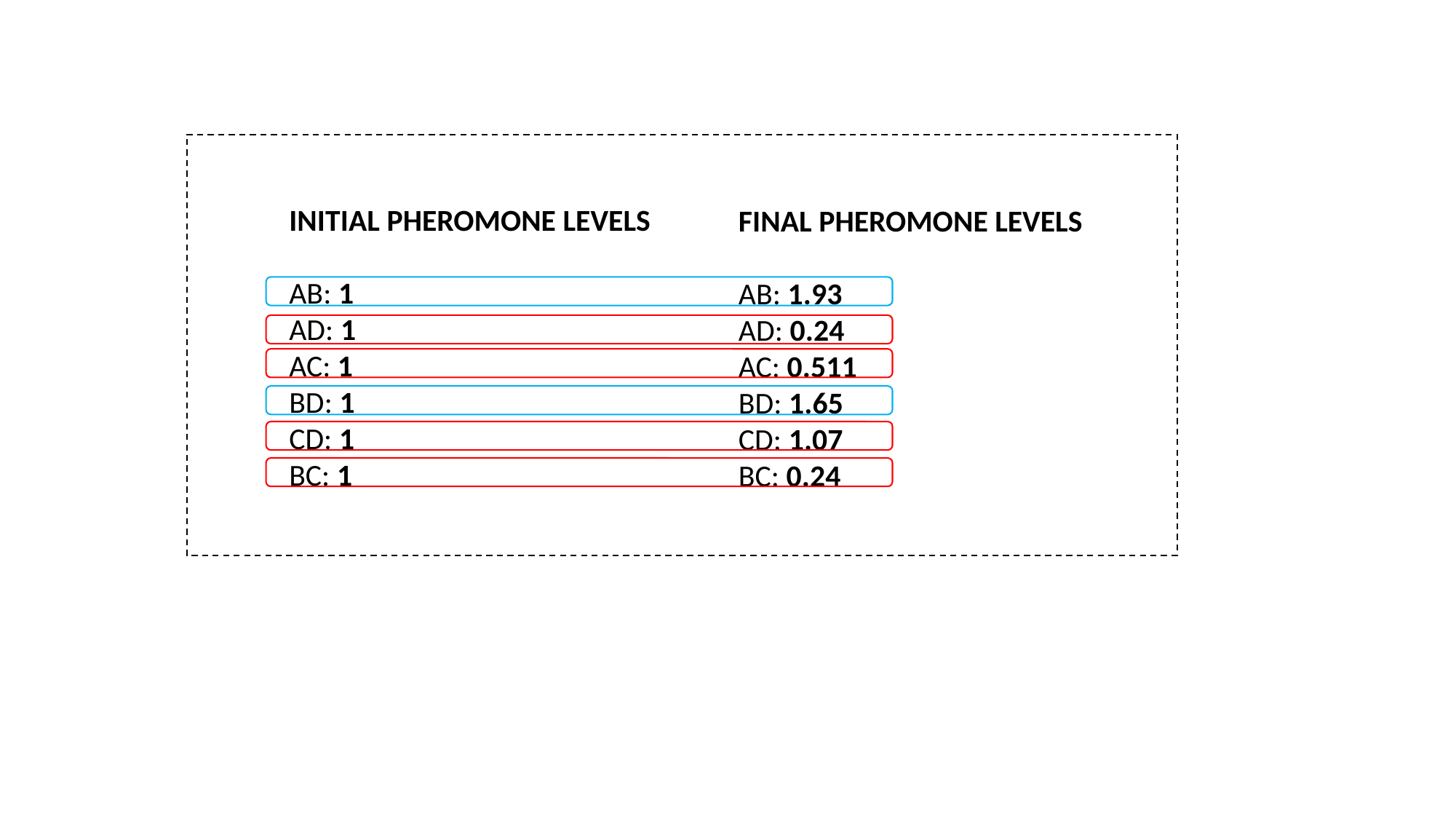

INITIAL PHEROMONE LEVELS

AB: 1
AD: 1
AC: 1
BD: 1
CD: 1
BC: 1
FINAL PHEROMONE LEVELS

AB: 1.93
AD: 0.24
AC: 0.511
BD: 1.65
CD: 1.07
BC: 0.24